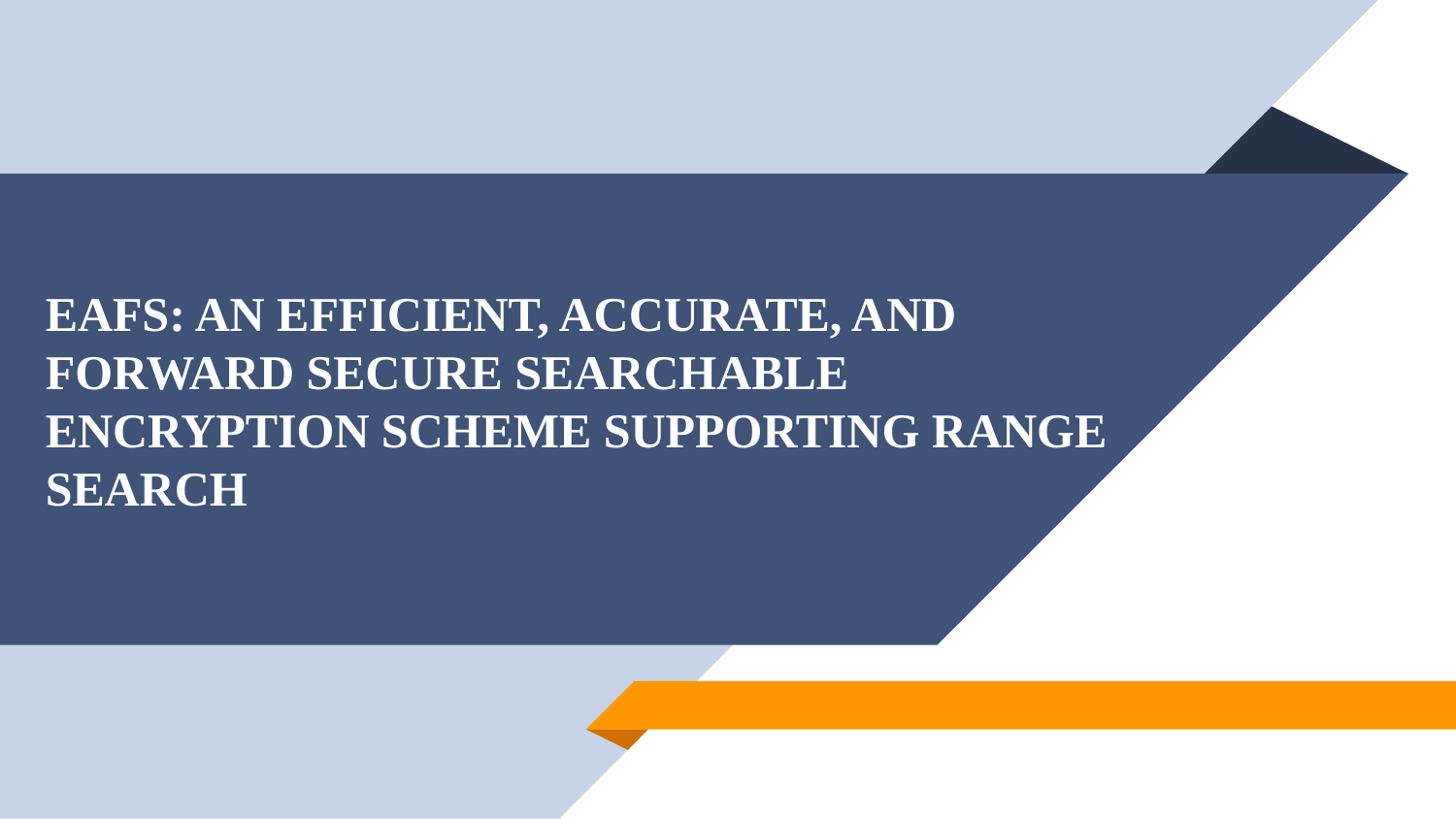

# EAFS: AN EFFICIENT, ACCURATE, AND FORWARD SECURE SEARCHABLE ENCRYPTION SCHEME SUPPORTING RANGE SEARCH